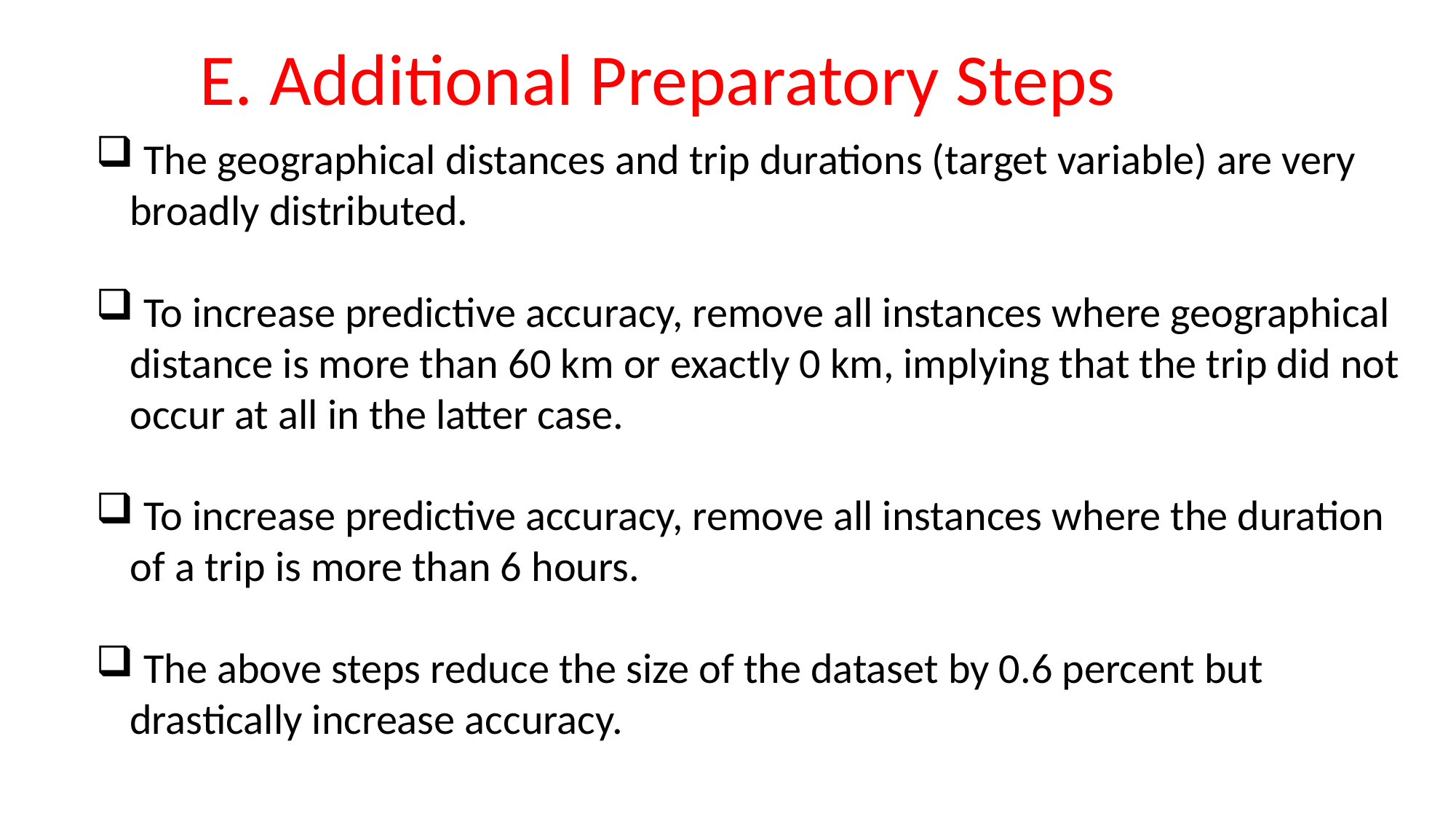

E. Additional Preparatory Steps
 The geographical distances and trip durations (target variable) are very broadly distributed.

 To increase predictive accuracy, remove all instances where geographical distance is more than 60 km or exactly 0 km, implying that the trip did not occur at all in the latter case.

 To increase predictive accuracy, remove all instances where the duration of a trip is more than 6 hours.

 The above steps reduce the size of the dataset by 0.6 percent but drastically increase accuracy.